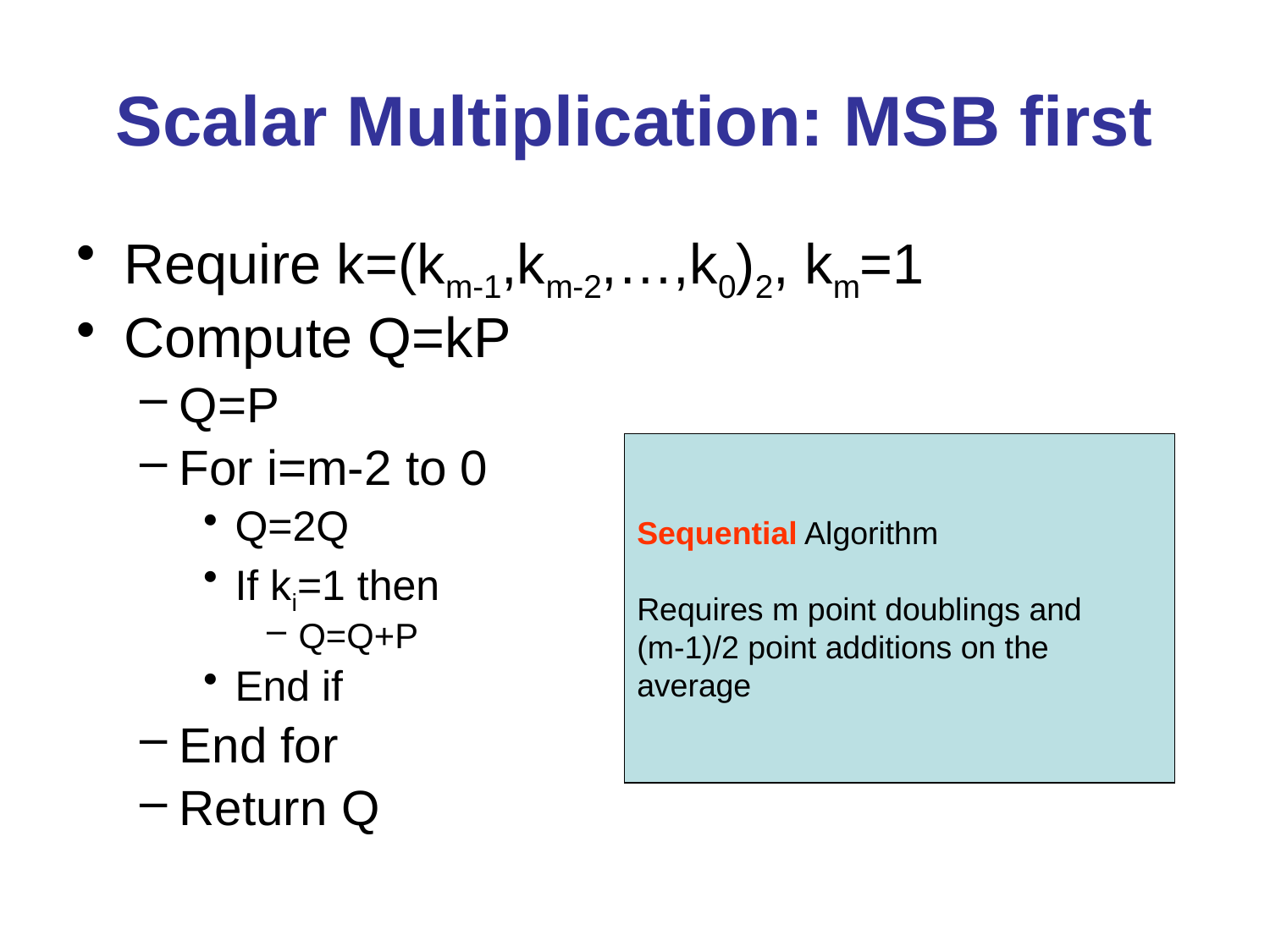

# Scalar Multiplication: MSB first
Require k=(km-1,km-2,…,k0)2, km=1
Compute Q=kP
Q=P
For i=m-2 to 0
Q=2Q
If ki=1 then
Q=Q+P
End if
End for
Return Q
Sequential Algorithm

Requires m point doublings and
(m-1)/2 point additions on the
average